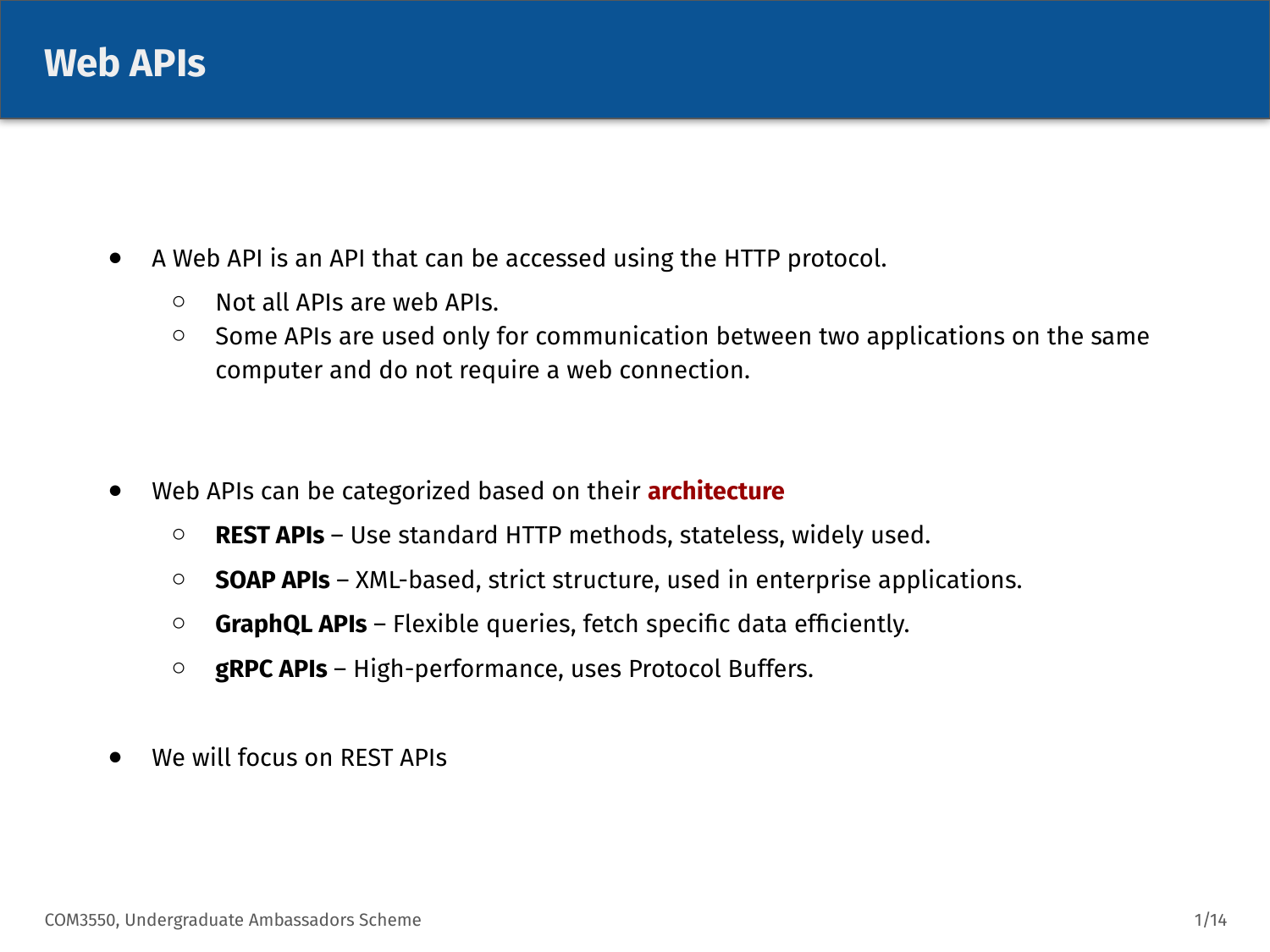

Web APIs
A Web API is an API that can be accessed using the HTTP protocol.
Not all APIs are web APIs.
Some APIs are used only for communication between two applications on the same computer and do not require a web connection.

Web APIs can be categorized based on their architecture
REST APIs – Use standard HTTP methods, stateless, widely used.
SOAP APIs – XML-based, strict structure, used in enterprise applications.
GraphQL APIs – Flexible queries, fetch specific data efficiently.
gRPC APIs – High-performance, uses Protocol Buffers.

We will focus on REST APIs

COM3550, Undergraduate Ambassadors Scheme
1/14